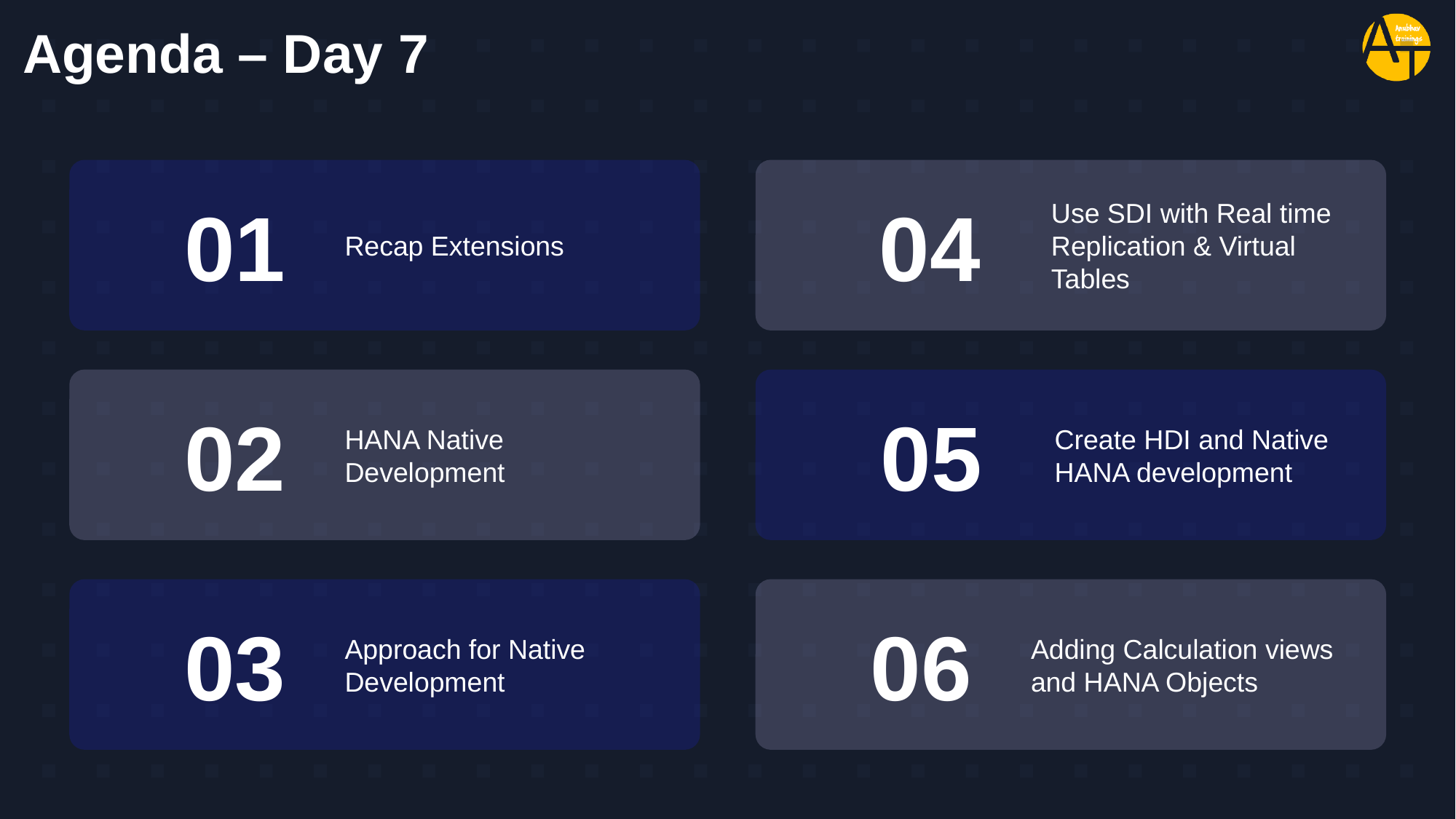

# Agenda – Day 7

01
Recap Extensions
04
Use SDI with Real time Replication & Virtual Tables

02
HANA Native Development
05
Create HDI and Native HANA development

03
Approach for Native Development
06
Adding Calculation views and HANA Objects